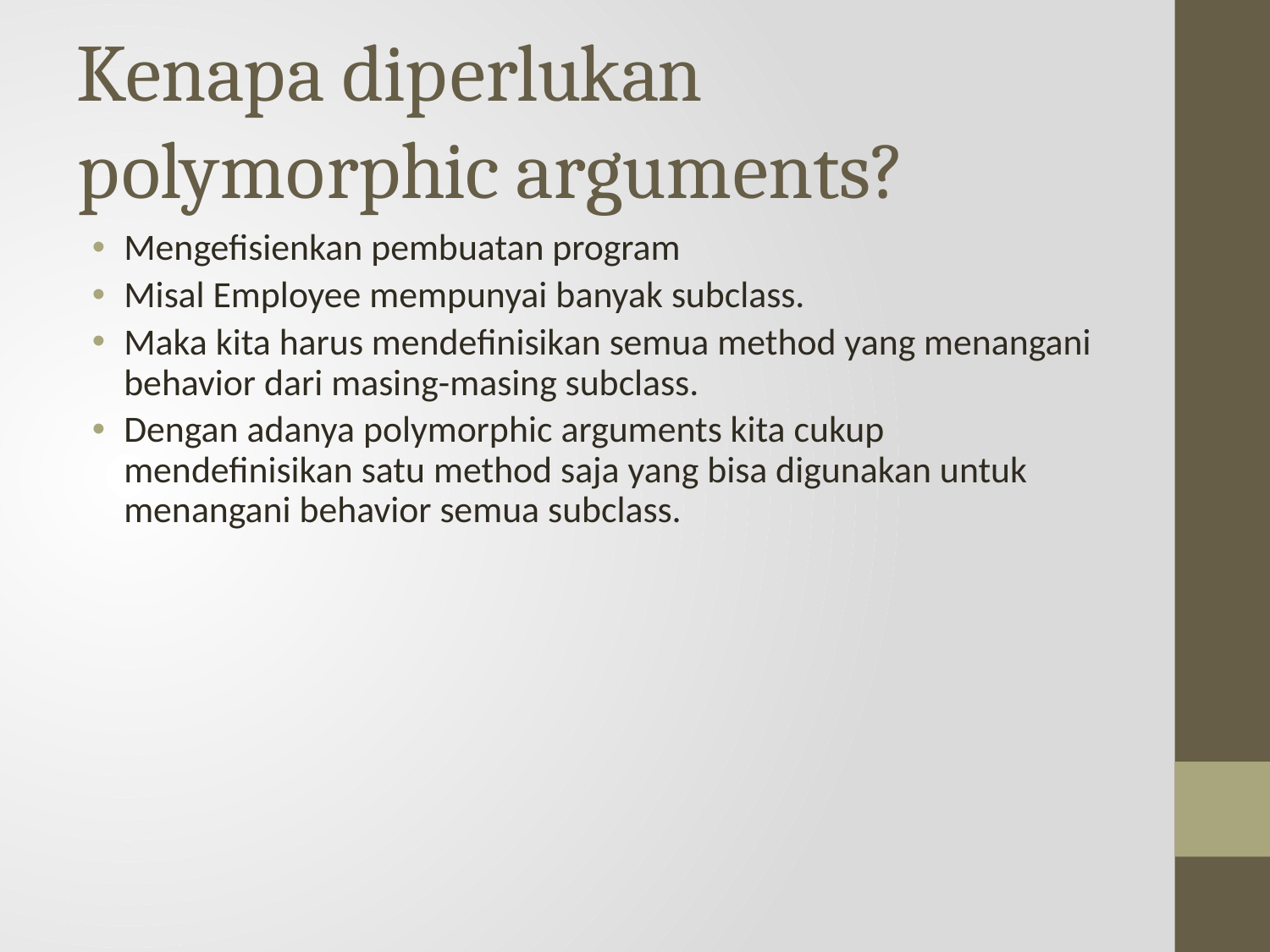

# Kenapa diperlukan polymorphic arguments?
Mengefisienkan pembuatan program
Misal Employee mempunyai banyak subclass.
Maka kita harus mendefinisikan semua method yang menangani behavior dari masing-masing subclass.
Dengan adanya polymorphic arguments kita cukup mendefinisikan satu method saja yang bisa digunakan untuk menangani behavior semua subclass.